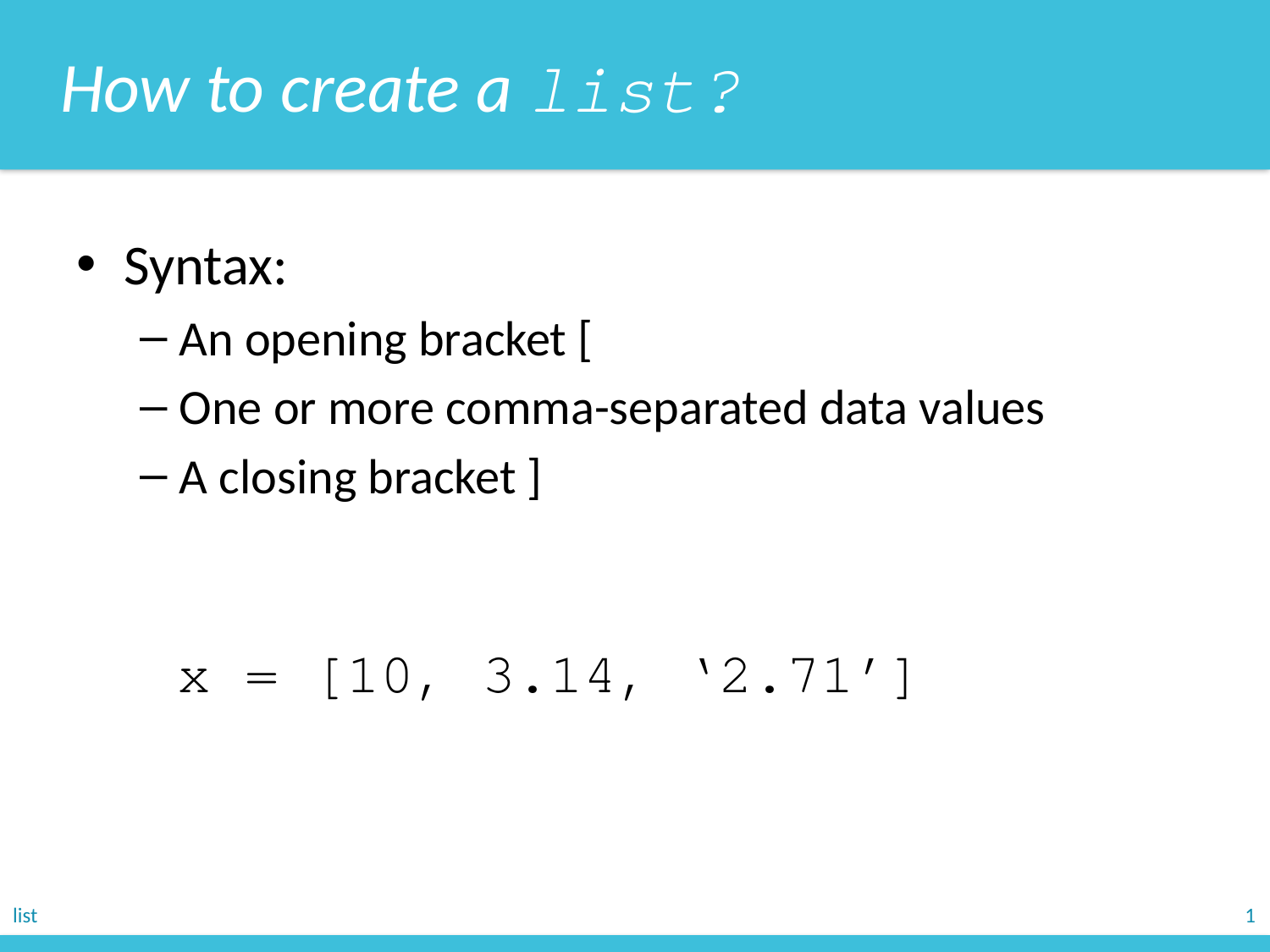

How to create a list?
Syntax:
An opening bracket [
One or more comma-separated data values
A closing bracket ]
x = [10, 3.14, ‘2.71’]
list
1